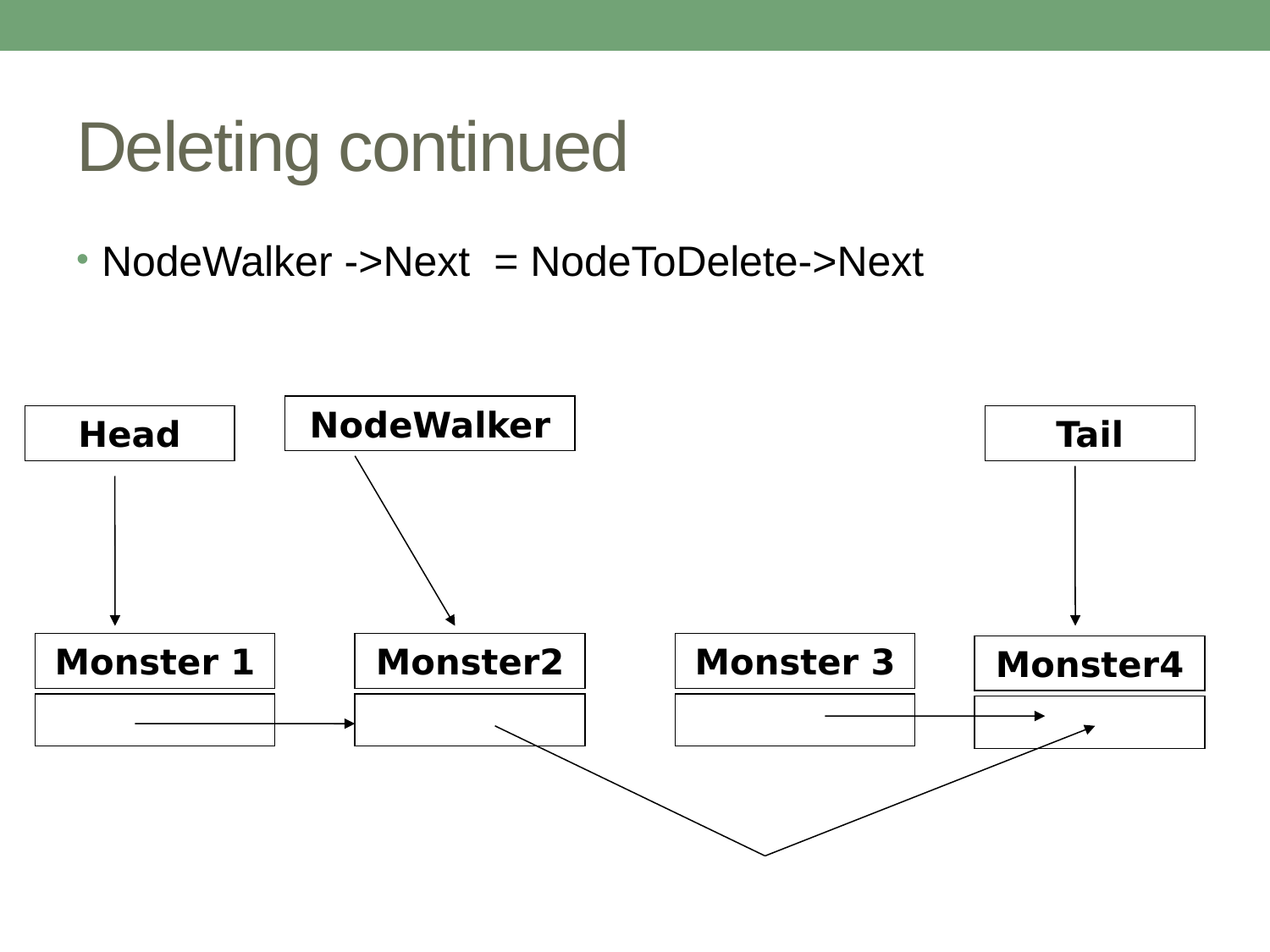

# Deleting continued
NodeWalker ->Next  = NodeToDelete->Next
NodeWalker
Head
Tail

Monster 1
Monster2
Monster 3
Monster4